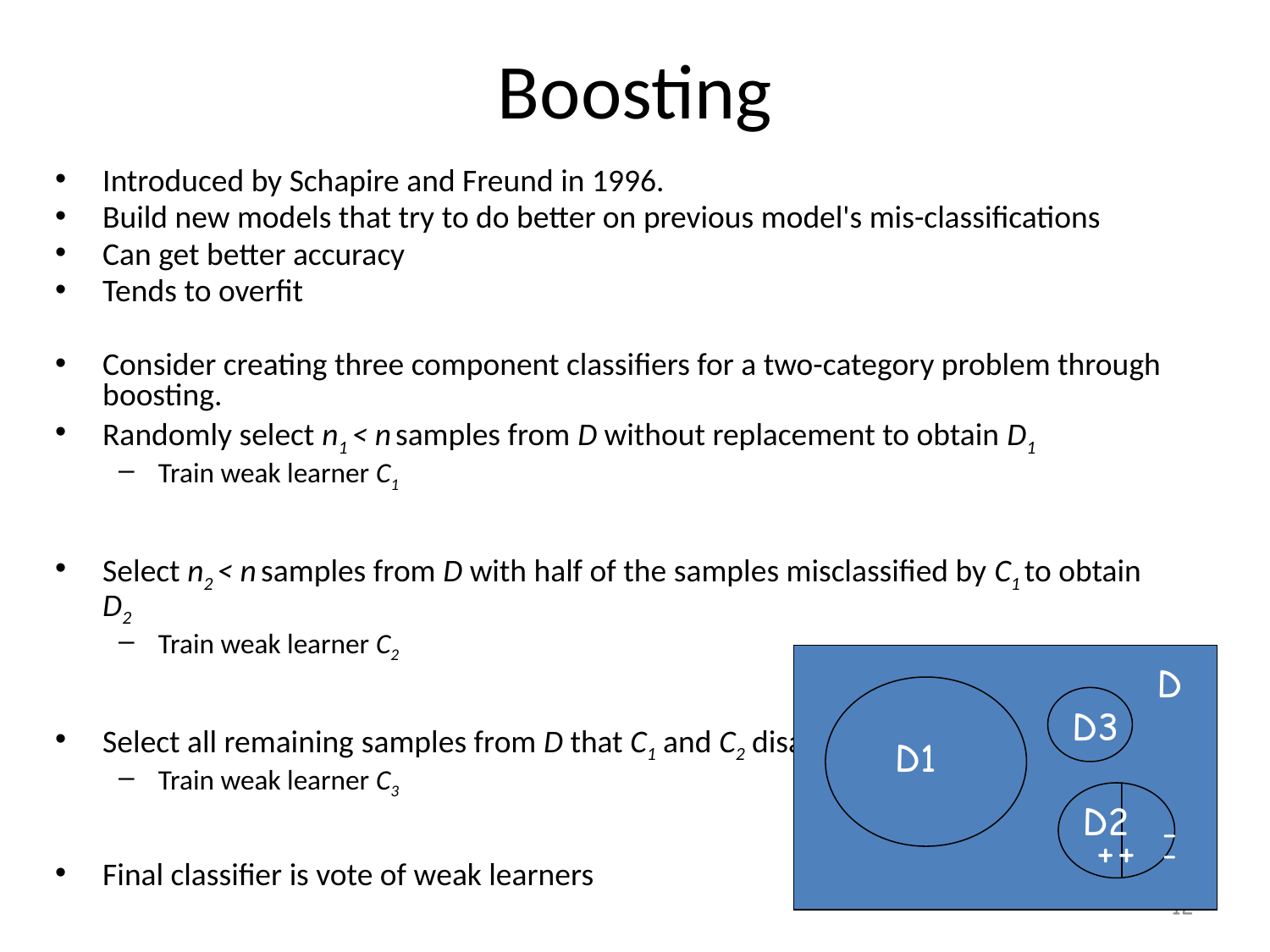

# Boosting

Introduced by Schapire and Freund in 1996.
Build new models that try to do better on previous model's mis-classifications
Can get better accuracy
Tends to overfit

Consider creating three component classifiers for a two-category problem through boosting.
Randomly select n1 < n samples from D without replacement to obtain D1
Train weak learner C1

Select n2 < n samples from D with half of the samples misclassified by C1 to obtain D2
Train weak learner C2

Select all remaining samples from D that C1 and C2 disagree on
Train weak learner C3

Final classifier is vote of weak learners

D

D3
D1

D2
-
+
+
-
12